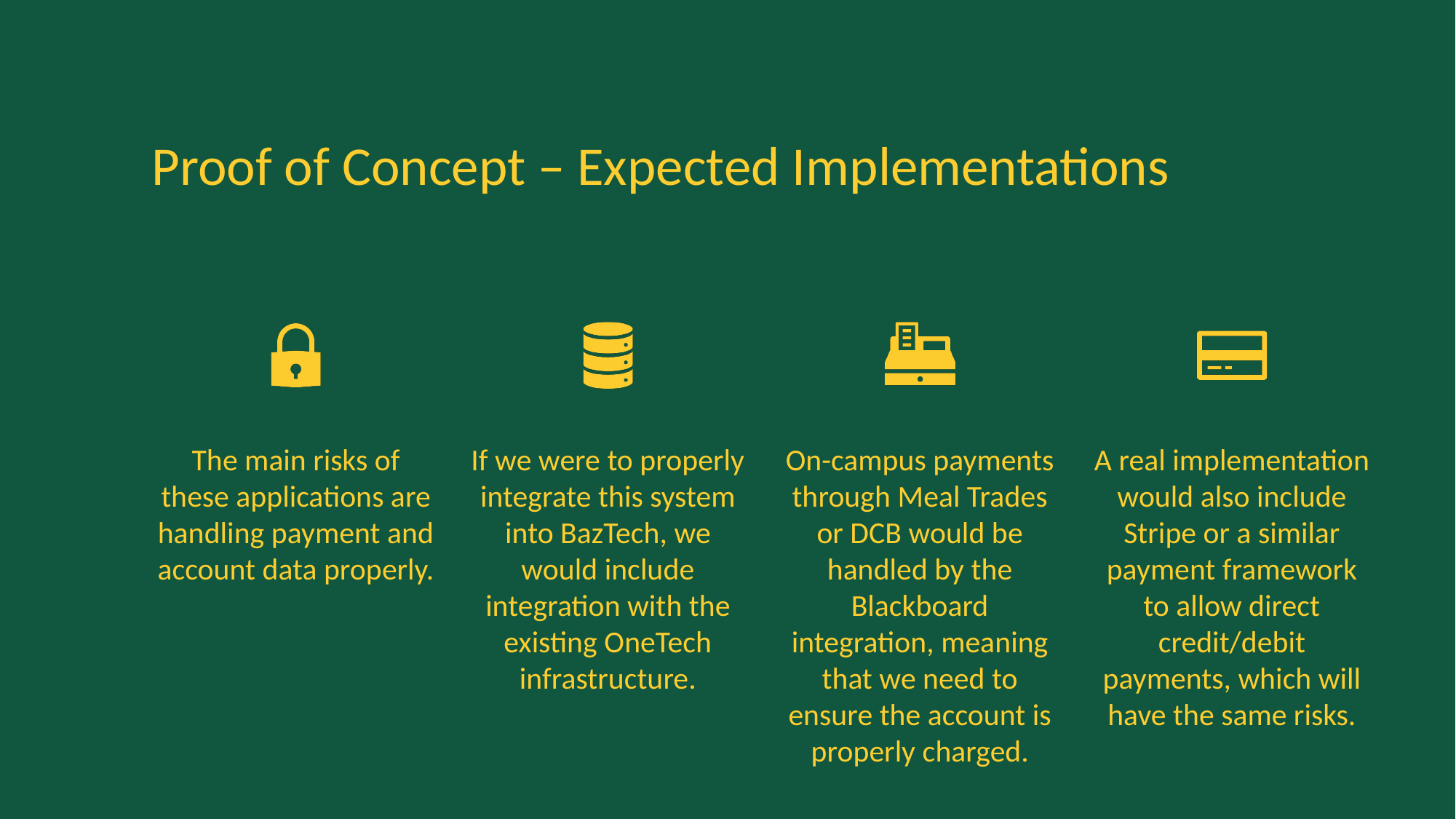

# Proof of Concept – Expected Implementations
The main risks of these applications are handling payment and account data properly.
If we were to properly integrate this system into BazTech, we would include integration with the existing OneTech infrastructure.
On-campus payments through Meal Trades or DCB would be handled by the Blackboard integration, meaning that we need to ensure the account is properly charged.
A real implementation would also include Stripe or a similar payment framework to allow direct credit/debit payments, which will have the same risks.